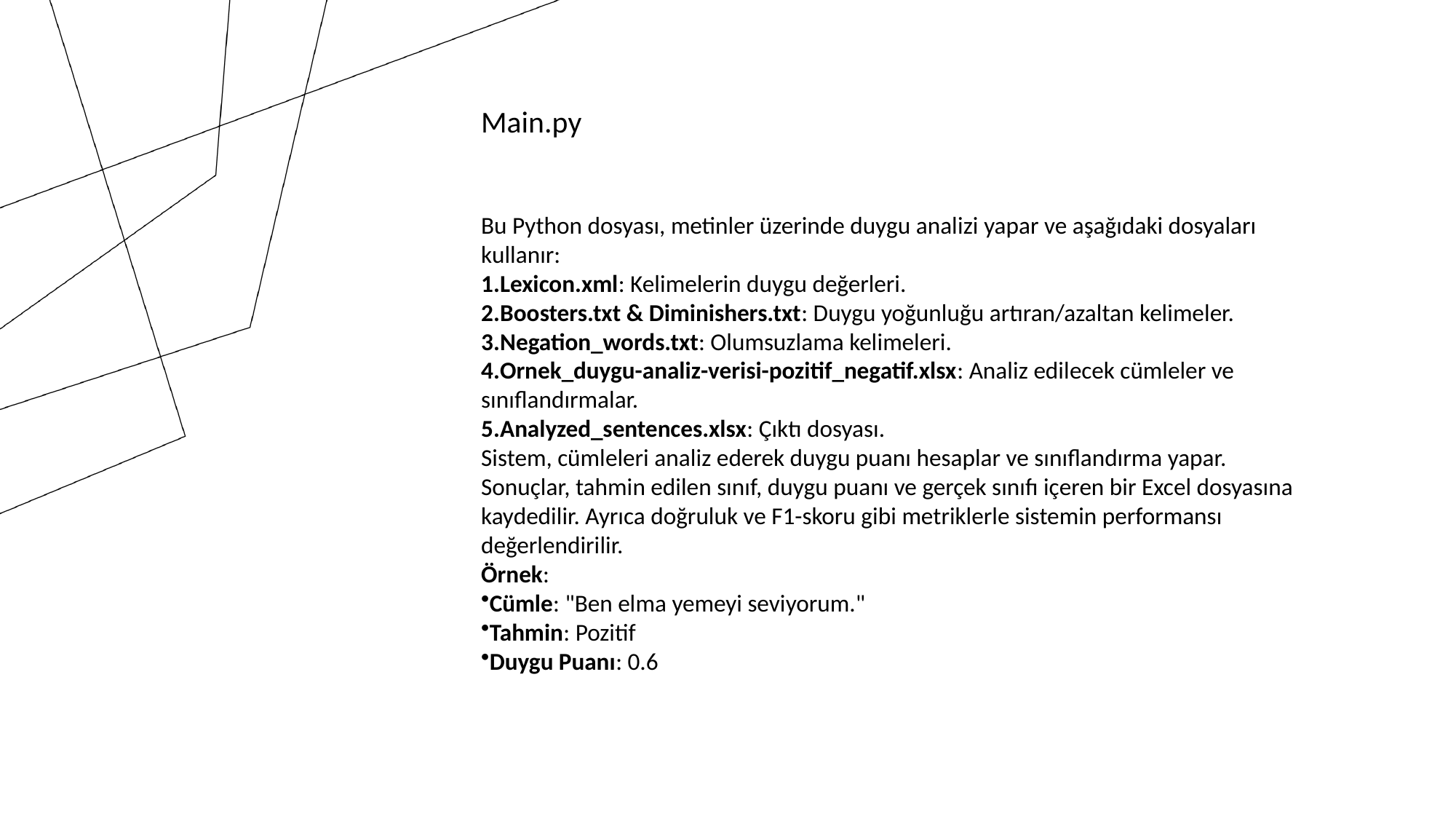

Main.py
Bu Python dosyası, metinler üzerinde duygu analizi yapar ve aşağıdaki dosyaları kullanır:
Lexicon.xml: Kelimelerin duygu değerleri.
Boosters.txt & Diminishers.txt: Duygu yoğunluğu artıran/azaltan kelimeler.
Negation_words.txt: Olumsuzlama kelimeleri.
Ornek_duygu-analiz-verisi-pozitif_negatif.xlsx: Analiz edilecek cümleler ve sınıflandırmalar.
Analyzed_sentences.xlsx: Çıktı dosyası.
Sistem, cümleleri analiz ederek duygu puanı hesaplar ve sınıflandırma yapar. Sonuçlar, tahmin edilen sınıf, duygu puanı ve gerçek sınıfı içeren bir Excel dosyasına kaydedilir. Ayrıca doğruluk ve F1-skoru gibi metriklerle sistemin performansı değerlendirilir.
Örnek:
Cümle: "Ben elma yemeyi seviyorum."
Tahmin: Pozitif
Duygu Puanı: 0.6